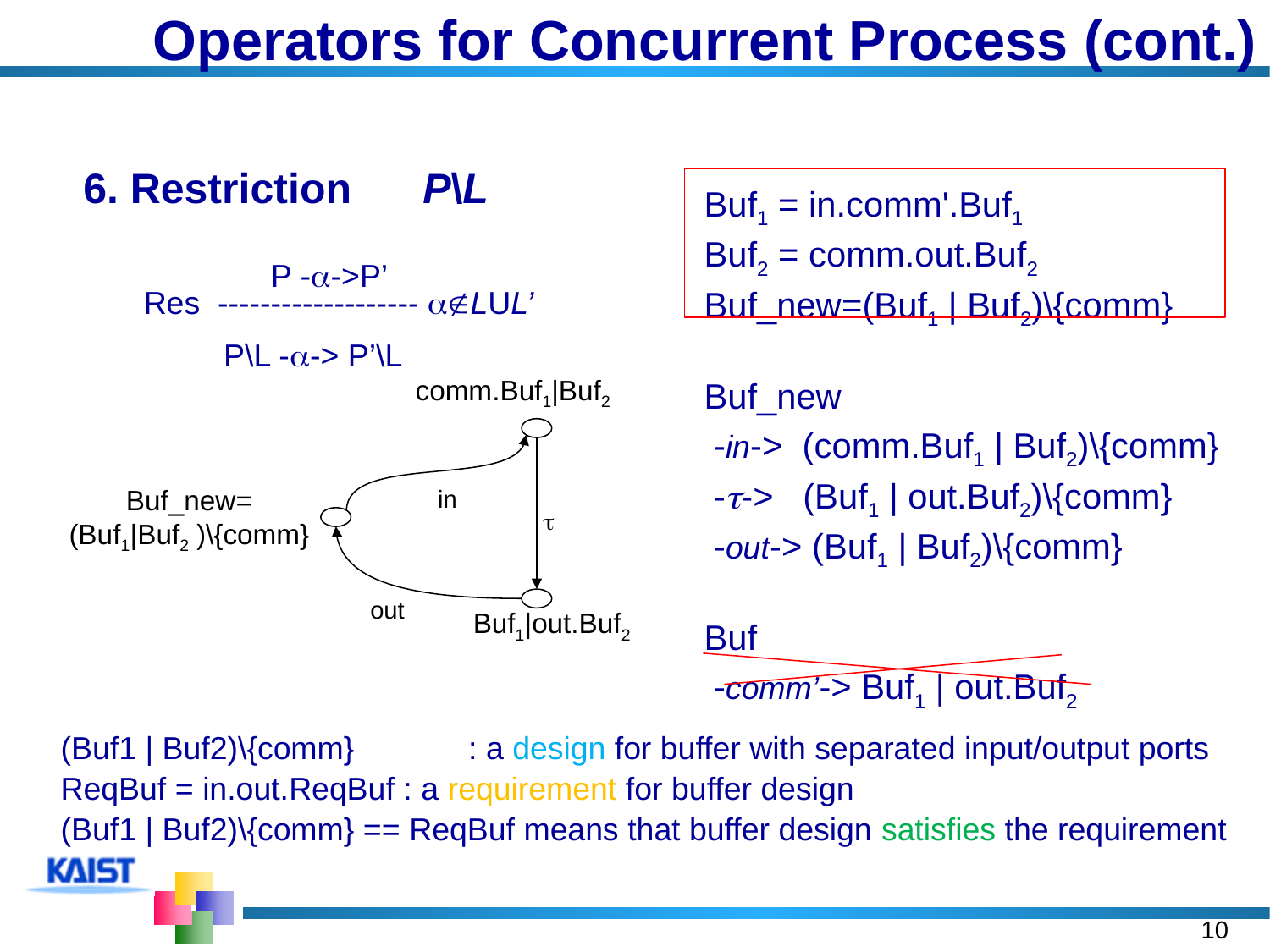

# Operators for Concurrent Process (cont.)
6. Restriction      P\L

Buf1 = in.comm'.Buf1
Buf2 = comm.out.Buf2
Buf_new=(Buf1 | Buf2)\{comm}

Buf_new
 -in->  (comm.Buf1 | Buf2)\{comm}
 -τ->   (Buf1 | out.Buf2)\{comm}
 -out-> (Buf1 | Buf2)\{comm}

Buf
 -comm’-> Buf1 | out.Buf2

	P -α->P’
Res  ------------------- α∉LUL’
         P\L -α-> P’\L

comm.Buf1|Buf2

Buf_new=
(Buf1|Buf2 )\{comm}
in
τ

out

Buf1|out.Buf2
(Buf1 | Buf2)\{comm} 	   : a design for buffer with separated input/output ports
ReqBuf = in.out.ReqBuf : a requirement for buffer design
(Buf1 | Buf2)\{comm} == ReqBuf means that buffer design satisfies the requirement
10